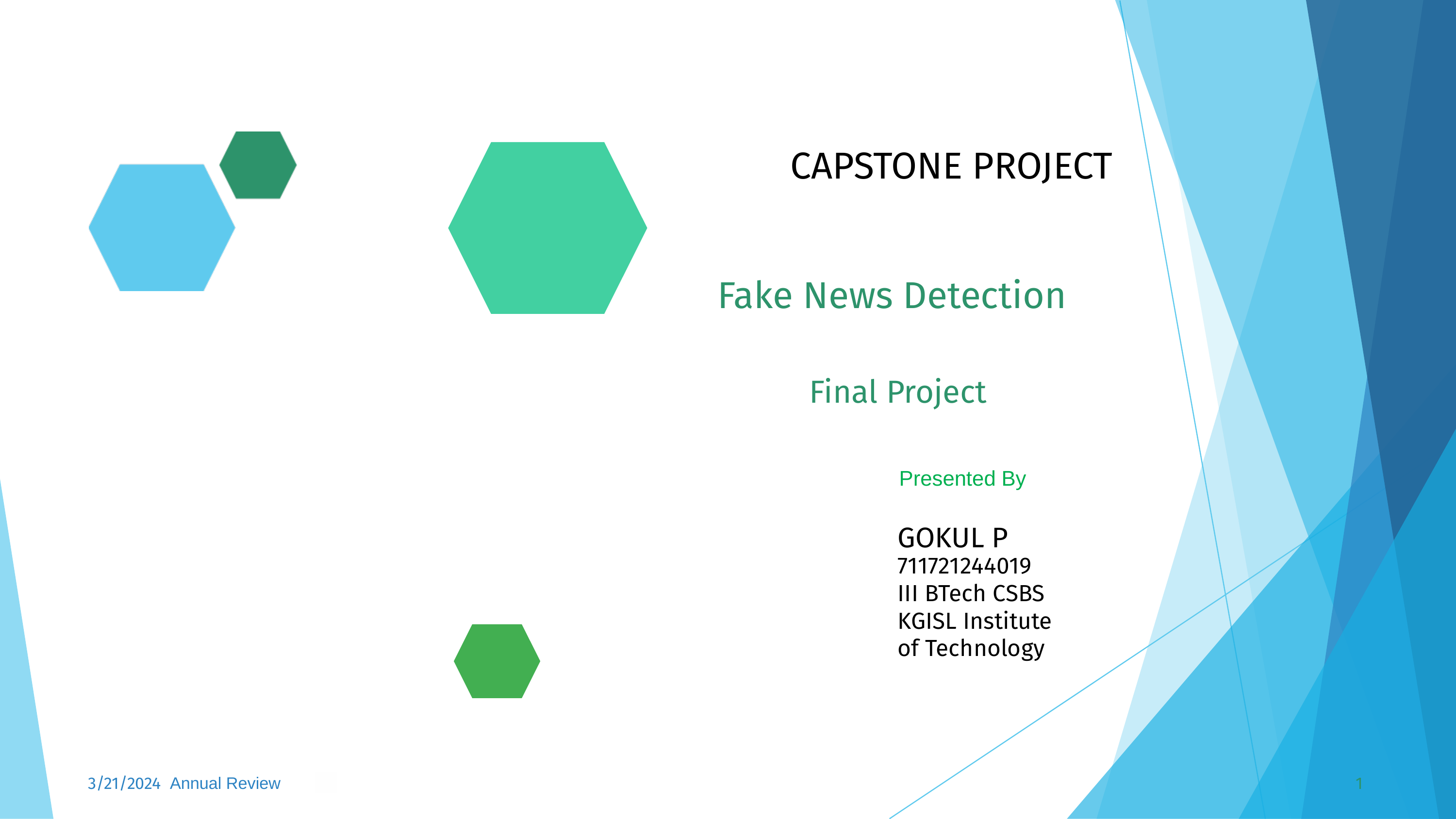

CAPSTONE PROJECT

Fake News Detection

Final Project

Presented By

GOKUL P
711721244019
III BTech CSBS KGISL Institute of Technology

3/21/2024  Annual Review
1